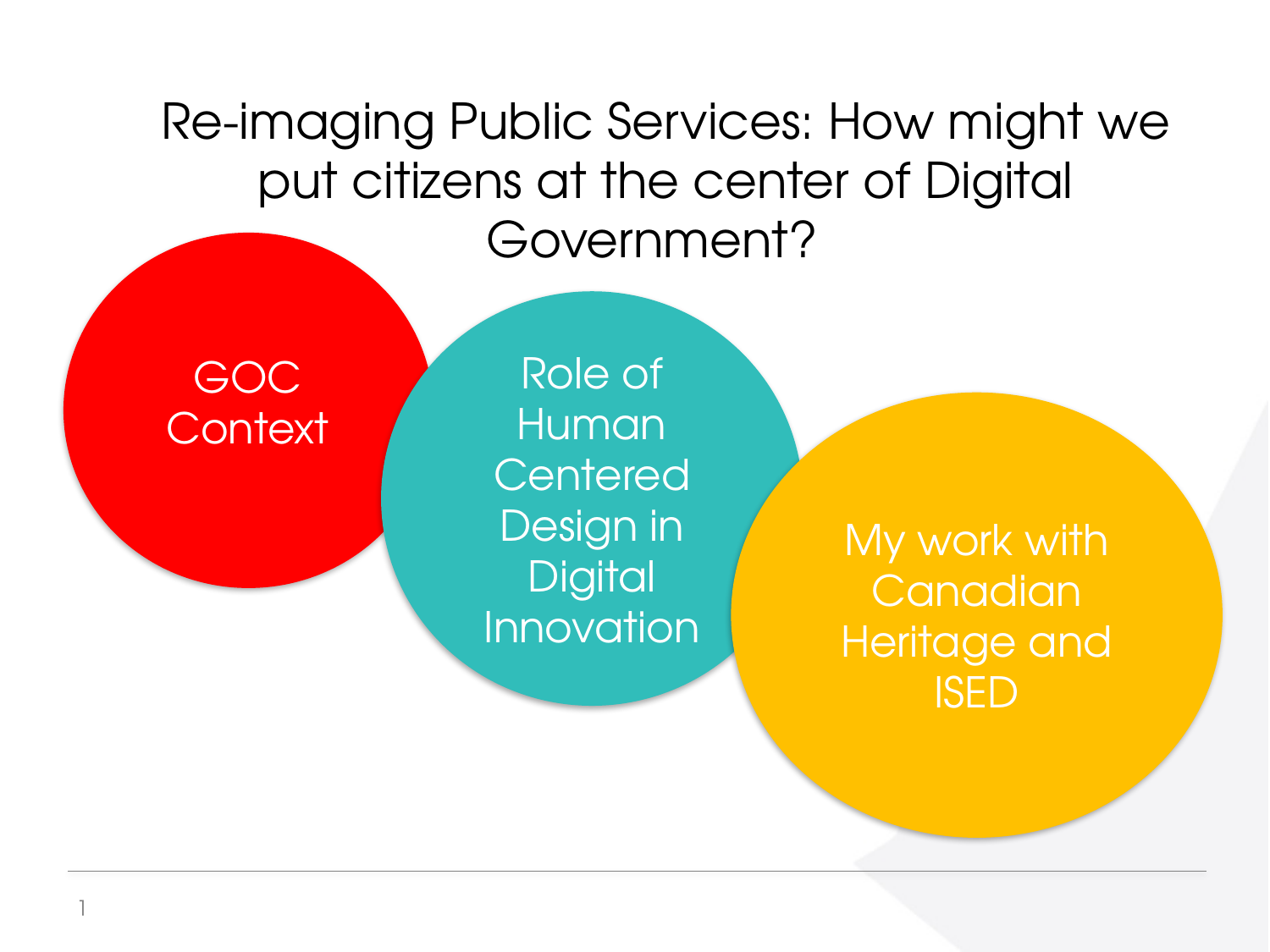

Re-imaging Public Services: How might we put citizens at the center of Digital Government?

GOC Context
Role of Human Centered Design in Digital Innovation
My work with Canadian Heritage and ISED
1